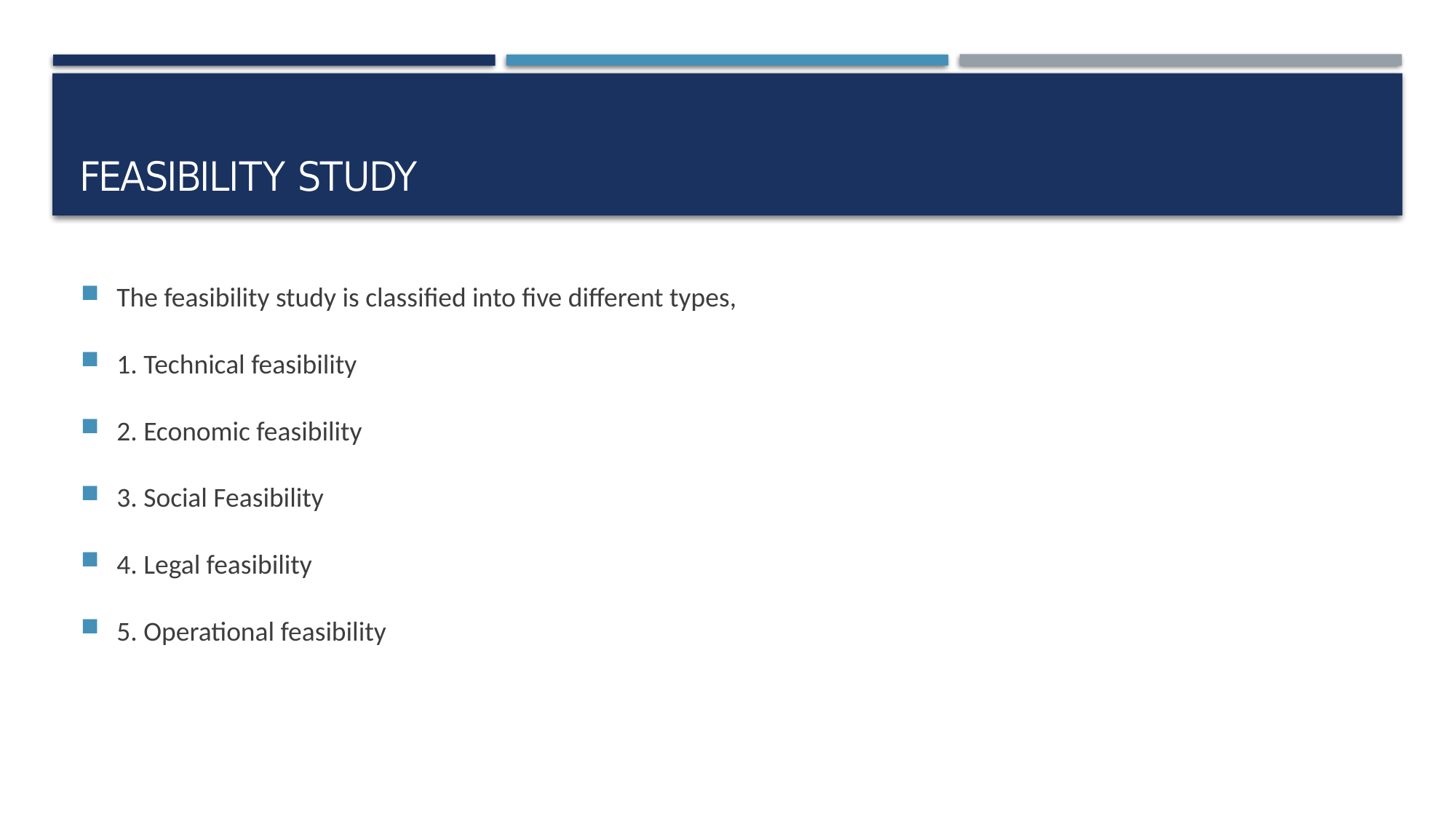

# Feasibility study
The feasibility study is classified into five different types,
1. Technical feasibility
2. Economic feasibility
3. Social Feasibility
4. Legal feasibility
5. Operational feasibility